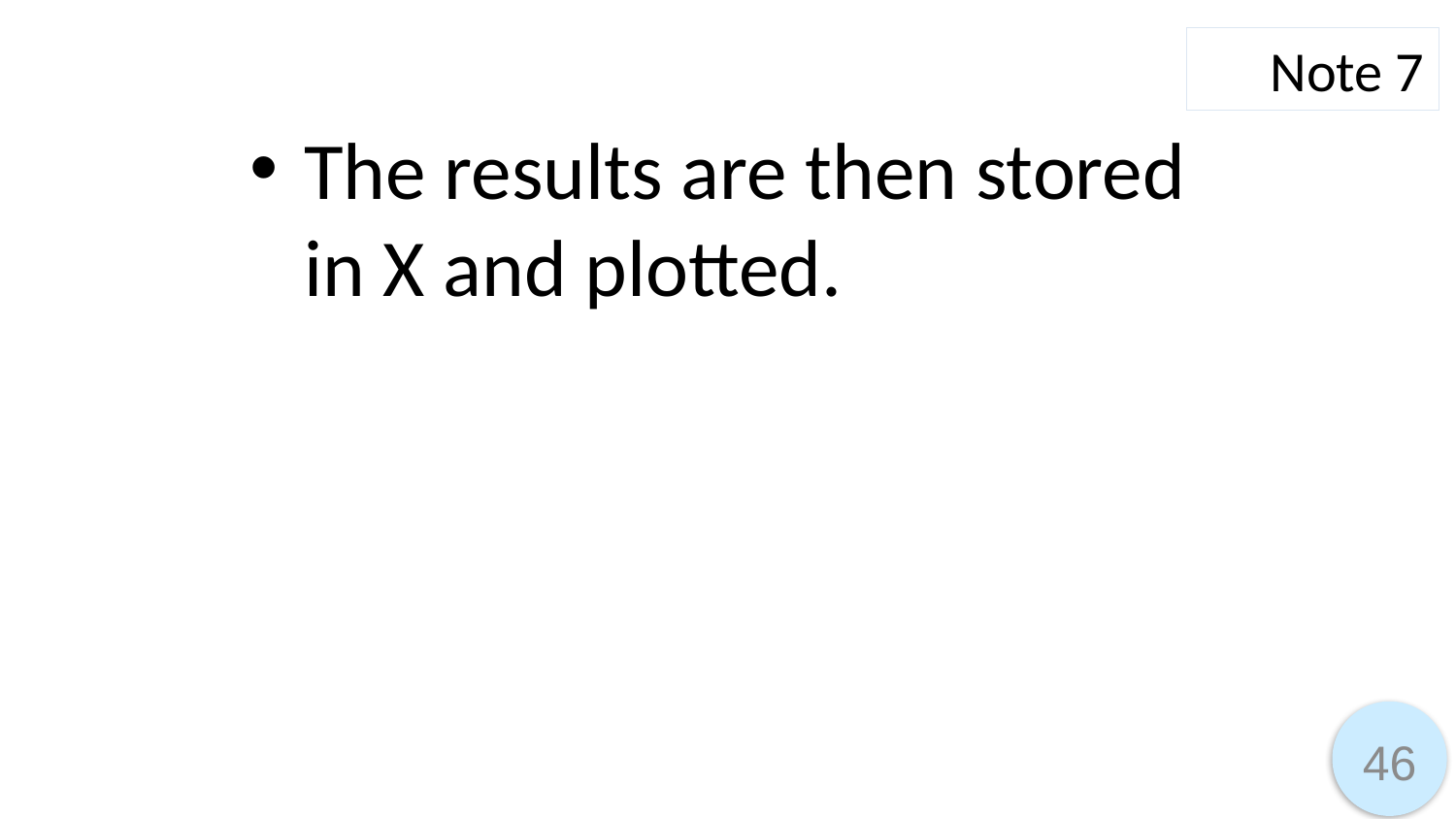

Note 7
The results are then stored in X and plotted.
46